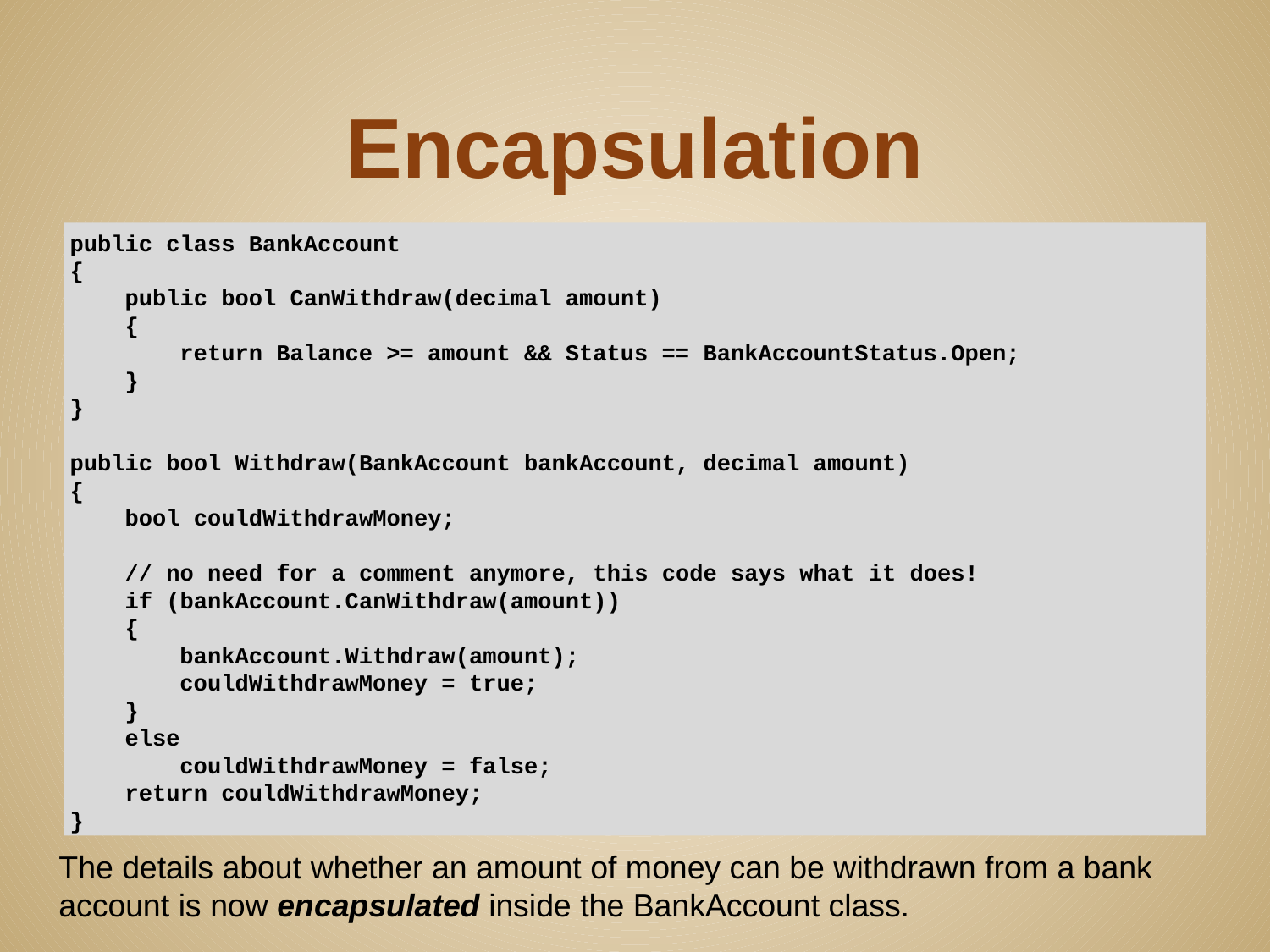

# Encapsulation
public class BankAccount
{
    public bool CanWithdraw(decimal amount)
    {
        return Balance >= amount && Status == BankAccountStatus.Open;
    }
}

public bool Withdraw(BankAccount bankAccount, decimal amount)
{
    bool couldWithdrawMoney;

    // no need for a comment anymore, this code says what it does!
    if (bankAccount.CanWithdraw(amount))
    {
        bankAccount.Withdraw(amount);
        couldWithdrawMoney = true;
    }
    else
        couldWithdrawMoney = false;
    return couldWithdrawMoney;
}

The details about whether an amount of money can be withdrawn from a bank account is now encapsulated inside the BankAccount class.